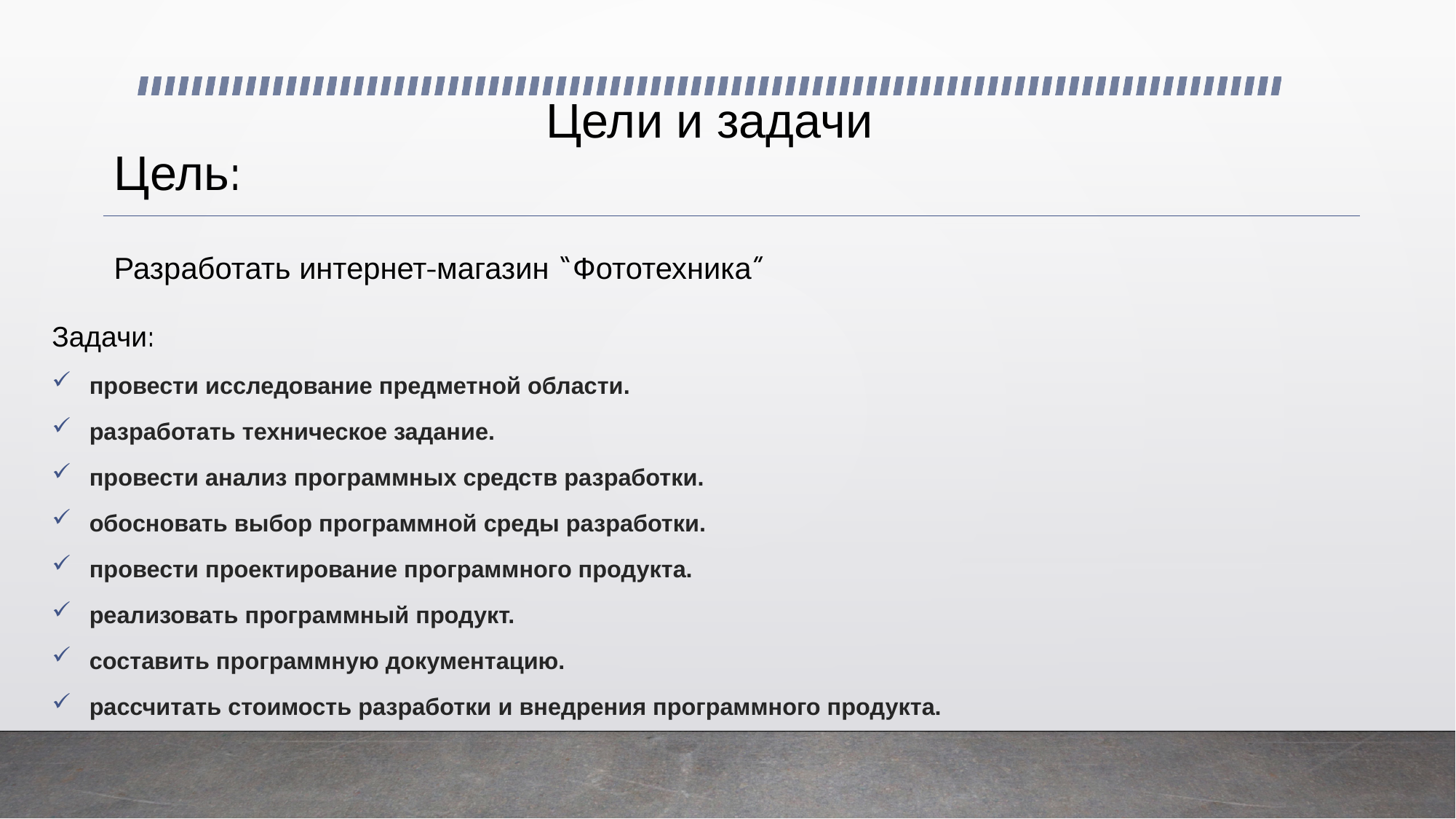

# Цели и задачи
Цель:

Разработать интернет-магазин “Фототехника”
Задачи:
провести исследование предметной области.
разработать техническое задание.
провести анализ программных средств разработки.
обосновать выбор программной среды разработки.
провести проектирование программного продукта.
реализовать программный продукт.
составить программную документацию.
рассчитать стоимость разработки и внедрения программного продукта.